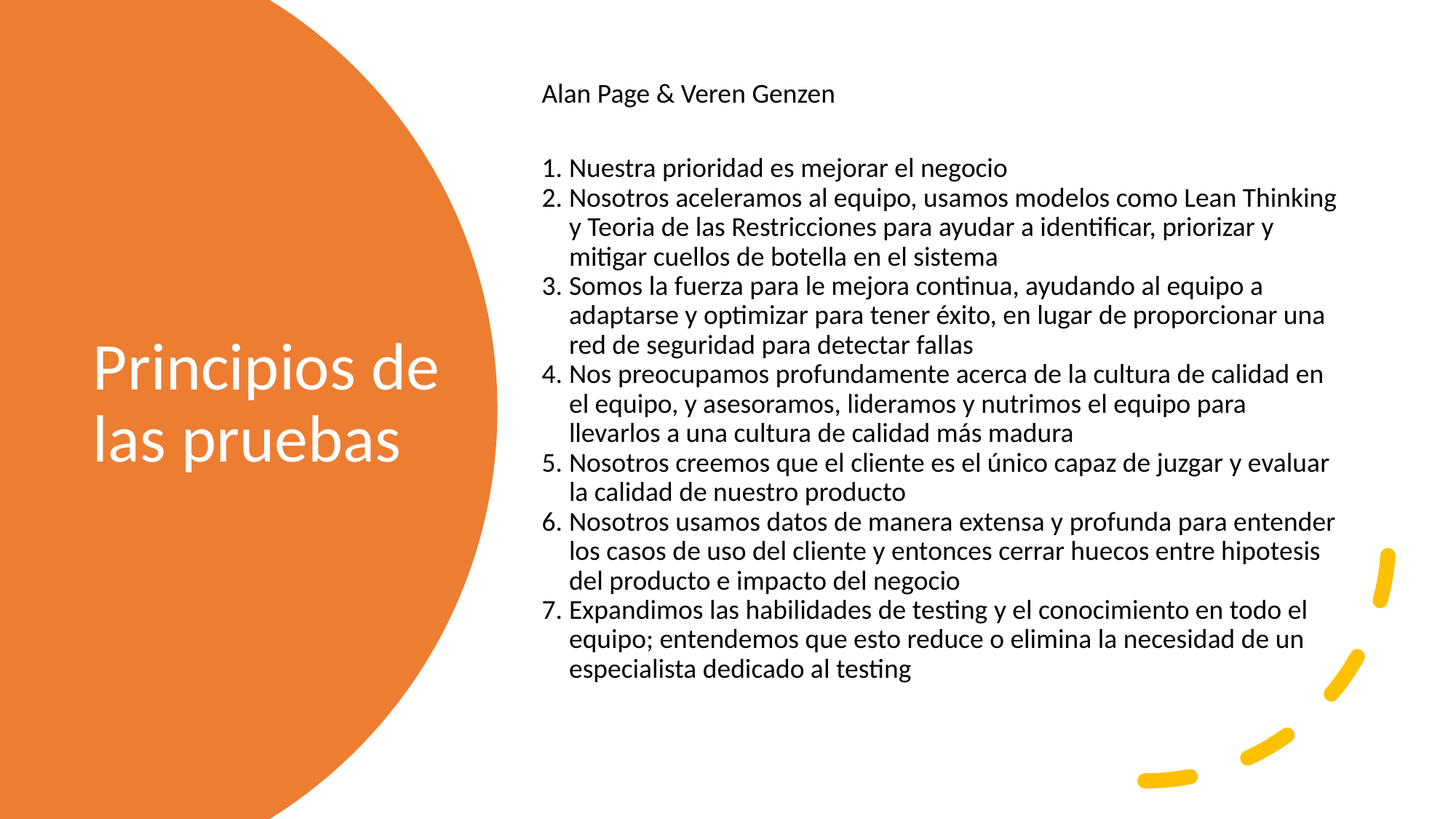

Alan Page & Veren Genzen

Nuestra prioridad es mejorar el negocio
Nosotros aceleramos al equipo, usamos modelos como Lean Thinking y Teoria de las Restricciones para ayudar a identificar, priorizar y mitigar cuellos de botella en el sistema
Somos la fuerza para le mejora continua, ayudando al equipo a adaptarse y optimizar para tener éxito, en lugar de proporcionar una red de seguridad para detectar fallas
Nos preocupamos profundamente acerca de la cultura de calidad en el equipo, y asesoramos, lideramos y nutrimos el equipo para llevarlos a una cultura de calidad más madura
Nosotros creemos que el cliente es el único capaz de juzgar y evaluar la calidad de nuestro producto
Nosotros usamos datos de manera extensa y profunda para entender los casos de uso del cliente y entonces cerrar huecos entre hipotesis del producto e impacto del negocio
Expandimos las habilidades de testing y el conocimiento en todo el equipo; entendemos que esto reduce o elimina la necesidad de un especialista dedicado al testing

# Principios de las pruebas